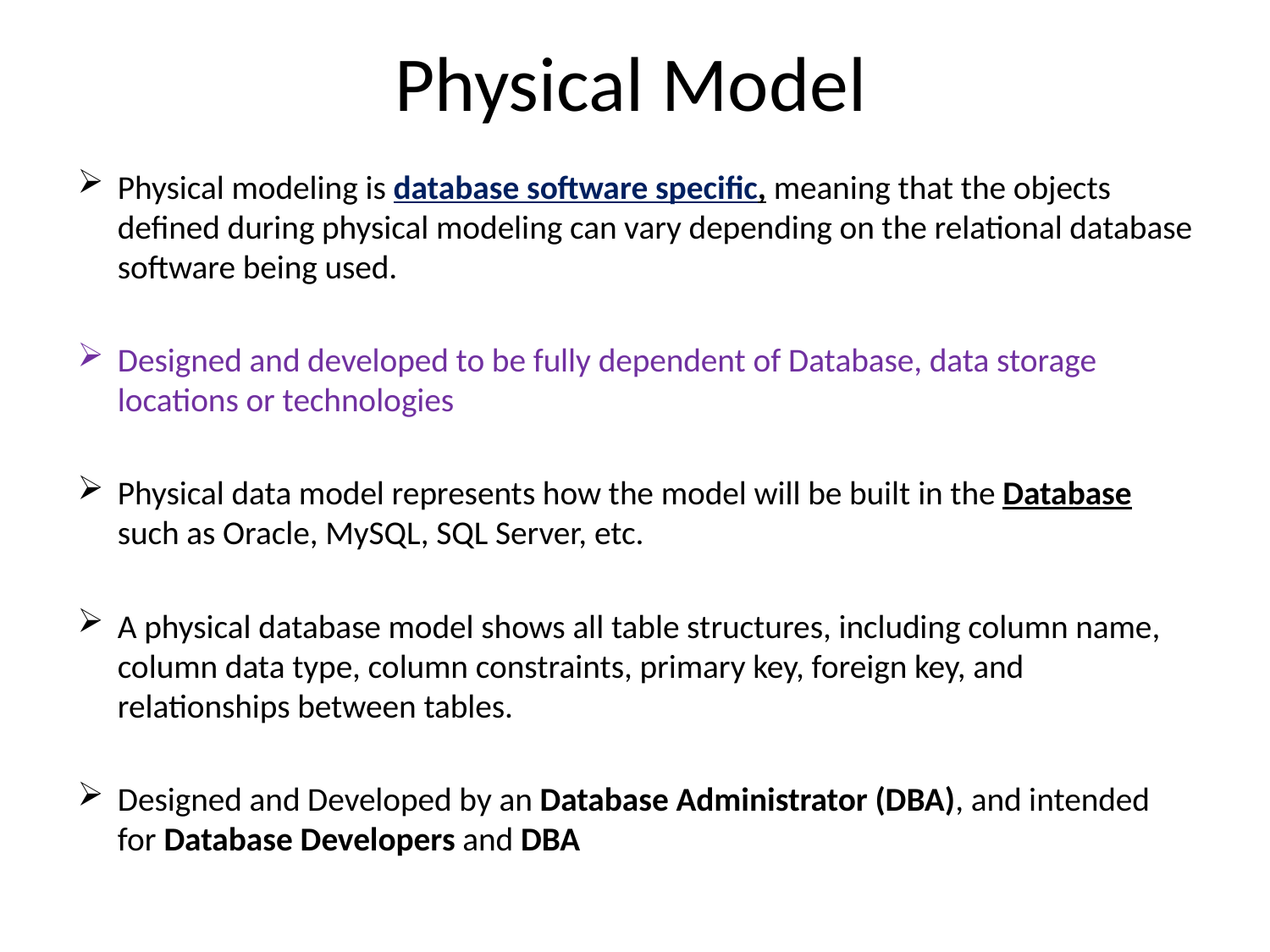

# Physical Model
Physical modeling is database software specific, meaning that the objects defined during physical modeling can vary depending on the relational database software being used.

Designed and developed to be fully dependent of Database, data storage locations or technologies

Physical data model represents how the model will be built in the Database such as Oracle, MySQL, SQL Server, etc.

A physical database model shows all table structures, including column name, column data type, column constraints, primary key, foreign key, and relationships between tables.

Designed and Developed by an Database Administrator (DBA), and intended for Database Developers and DBA